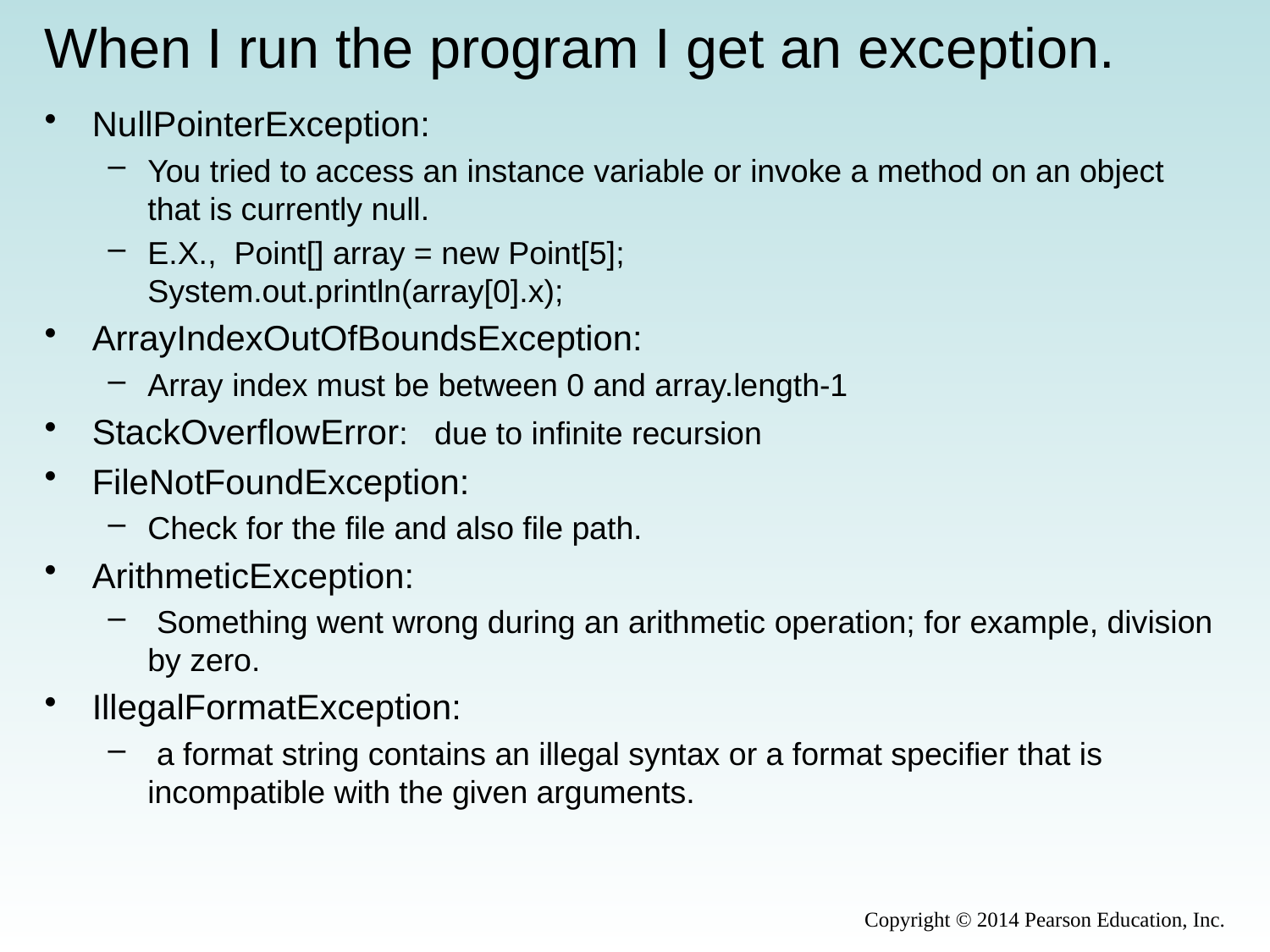

# When I run the program I get an exception.
NullPointerException:
You tried to access an instance variable or invoke a method on an object that is currently null.
E.X.,  Point[] array = new Point[5]; 		  		System.out.println(array[0].x);
ArrayIndexOutOfBoundsException:
Array index must be between 0 and array.length-1
StackOverﬂowError:   due to infinite recursion
FileNotFoundException:
Check for the file and also file path.
ArithmeticException:
 Something went wrong during an arithmetic operation; for example, division by zero.
IllegalFormatException:
 a format string contains an illegal syntax or a format specifier that is incompatible with the given arguments.
Copyright © 2014 Pearson Education, Inc.